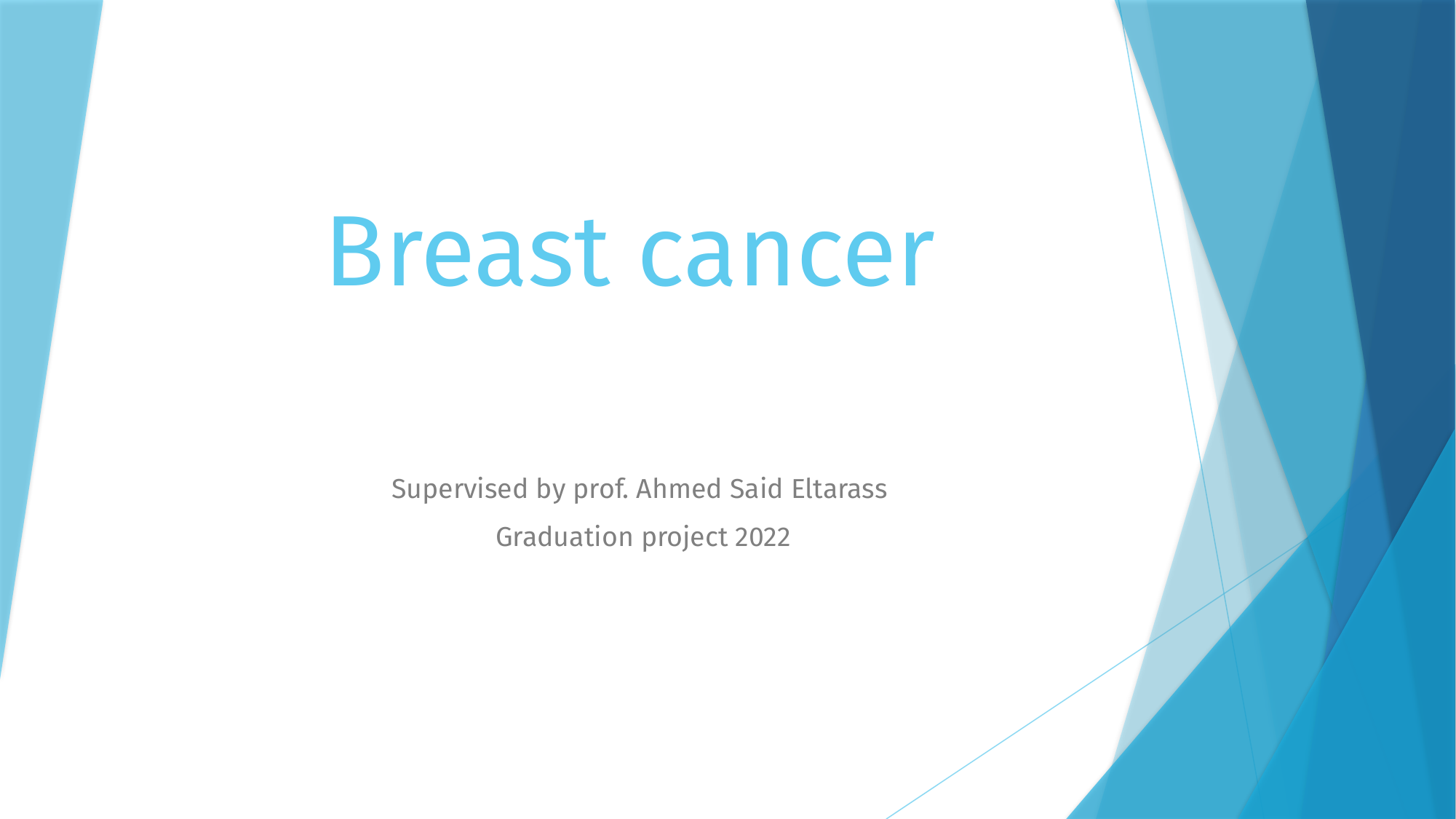

# Breast cancer
Supervised by prof. Ahmed Said Eltarass
 Graduation project 2022